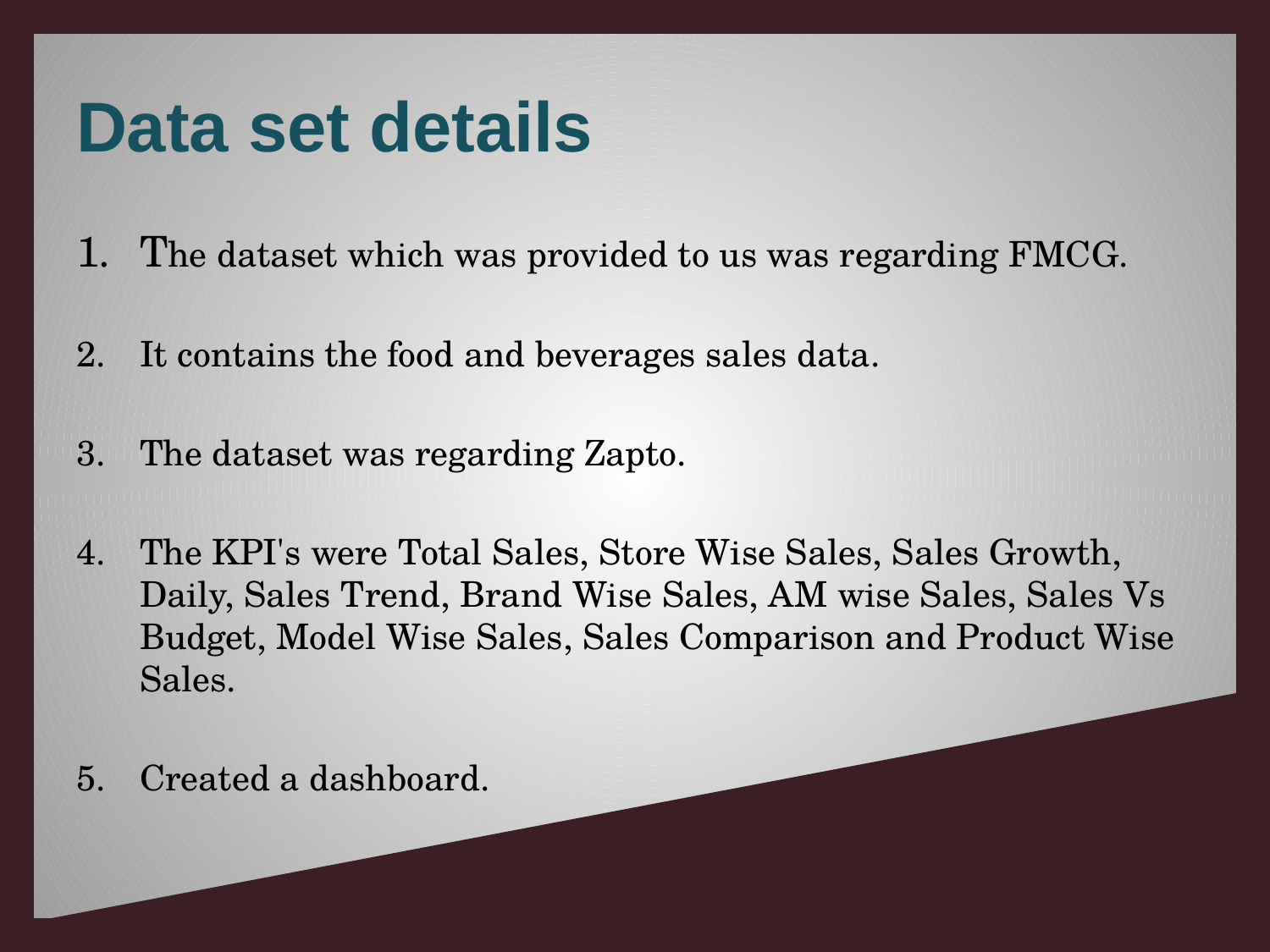

# Data set details
The dataset which was provided to us was regarding FMCG.

It contains the food and beverages sales data.

The dataset was regarding Zapto.

The KPI's were Total Sales, Store Wise Sales, Sales Growth, Daily, Sales Trend, Brand Wise Sales, AM wise Sales, Sales Vs Budget, Model Wise Sales, Sales Comparison and Product Wise Sales.

Created a dashboard.